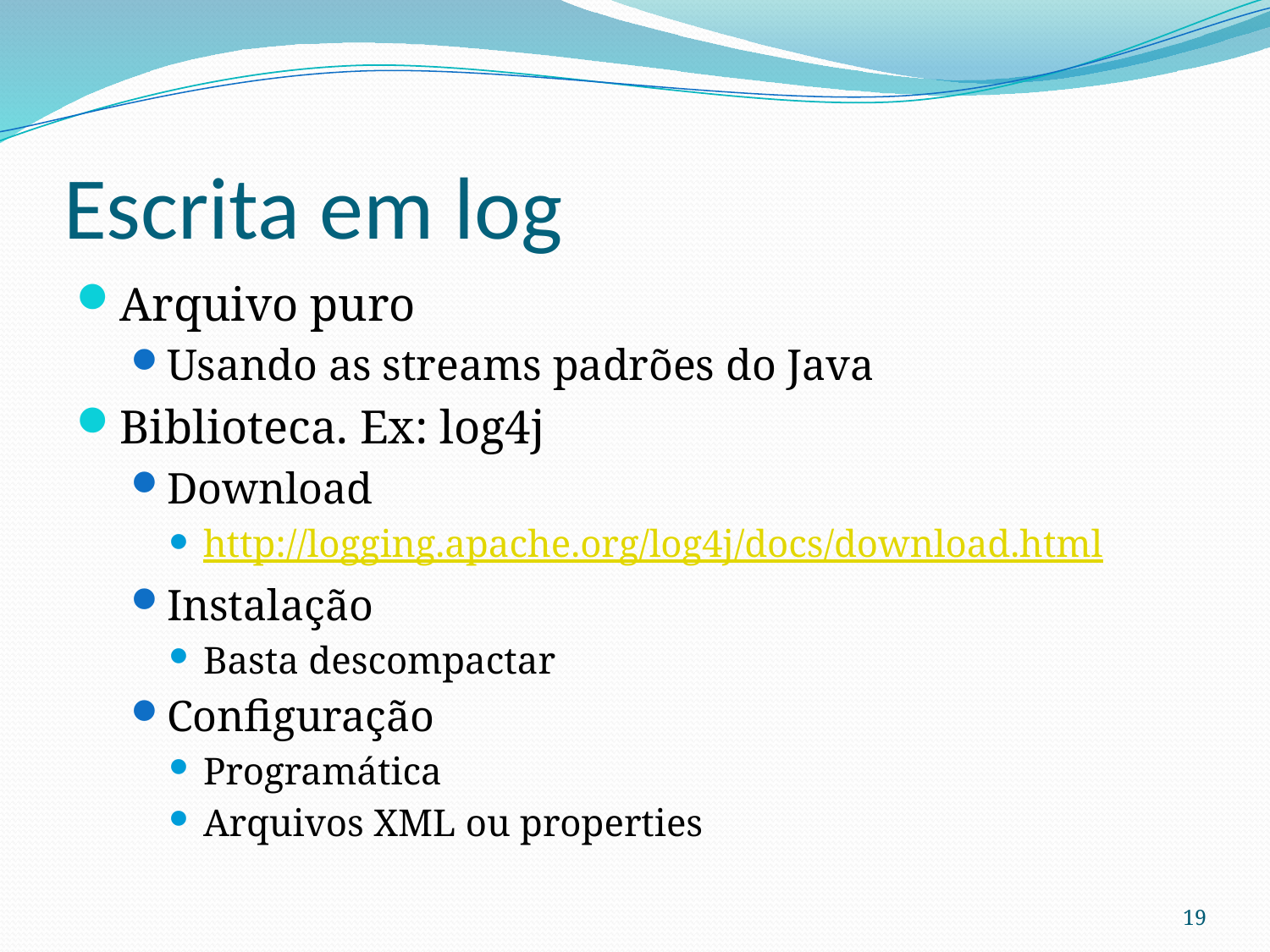

# Escrita em log
Arquivo puro
Usando as streams padrões do Java
Biblioteca. Ex: log4j
Download
http://logging.apache.org/log4j/docs/download.html
Instalação
Basta descompactar
Configuração
Programática
Arquivos XML ou properties
19